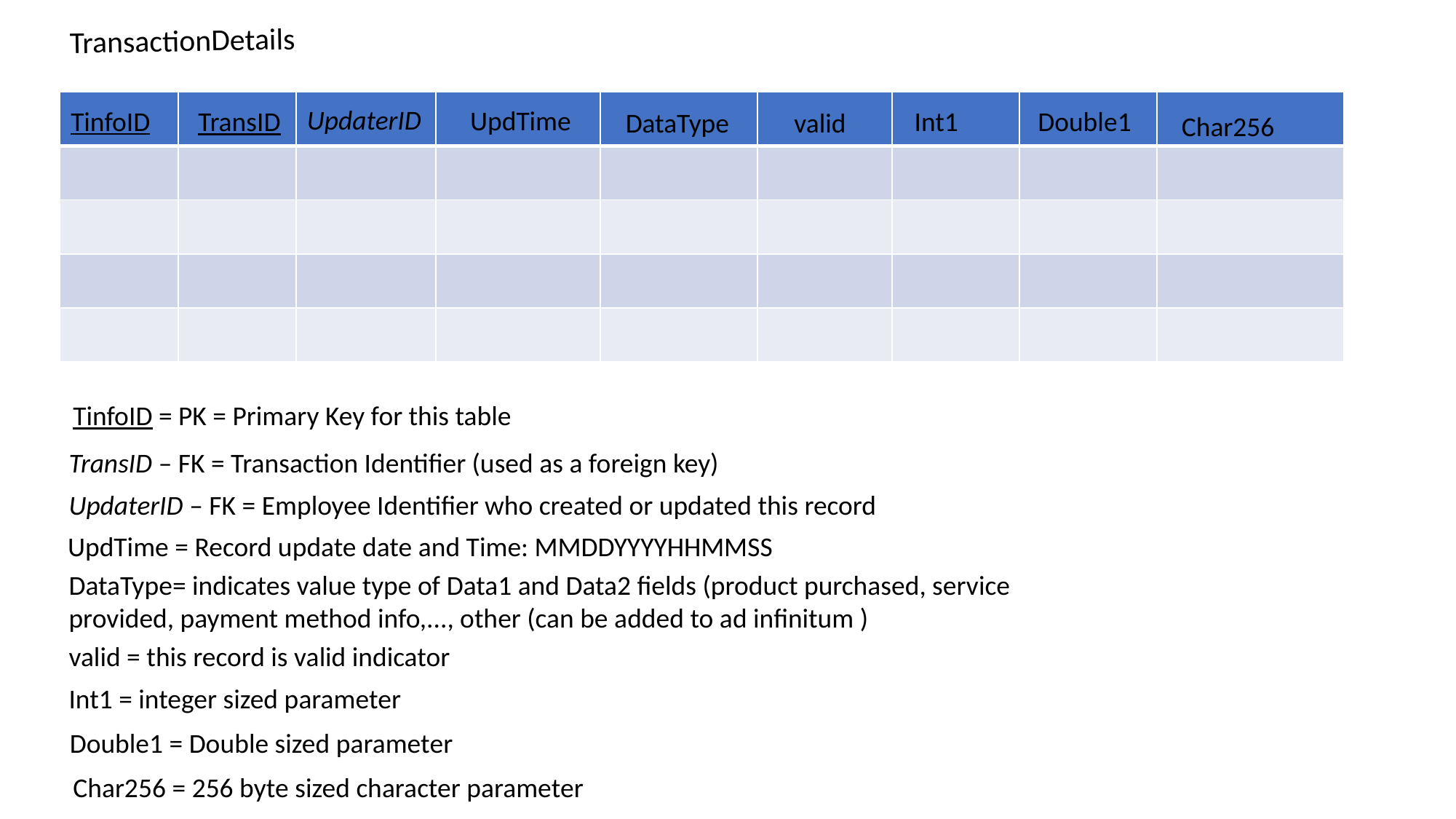

TransactionDetails
|  |  |  |  |  |  |  |  |  |
| --- | --- | --- | --- | --- | --- | --- | --- | --- |
|  |  |  |  |  |  |  |  |  |
|  |  |  |  |  |  |  |  |  |
|  |  |  |  |  |  |  |  |  |
|  |  |  |  |  |  |  |  |  |
UpdaterID
UpdTime
TinfoID
TransID
Int1
Double1
DataType
valid
Char256
TinfoID = PK = Primary Key for this table
TransID – FK = Transaction Identifier (used as a foreign key)
UpdaterID – FK = Employee Identifier who created or updated this record
UpdTime = Record update date and Time: MMDDYYYYHHMMSS
DataType= indicates value type of Data1 and Data2 fields (product purchased, service provided, payment method info,..., other (can be added to ad infinitum )
valid = this record is valid indicator
Int1 = integer sized parameter
Double1 = Double sized parameter
Char256 = 256 byte sized character parameter